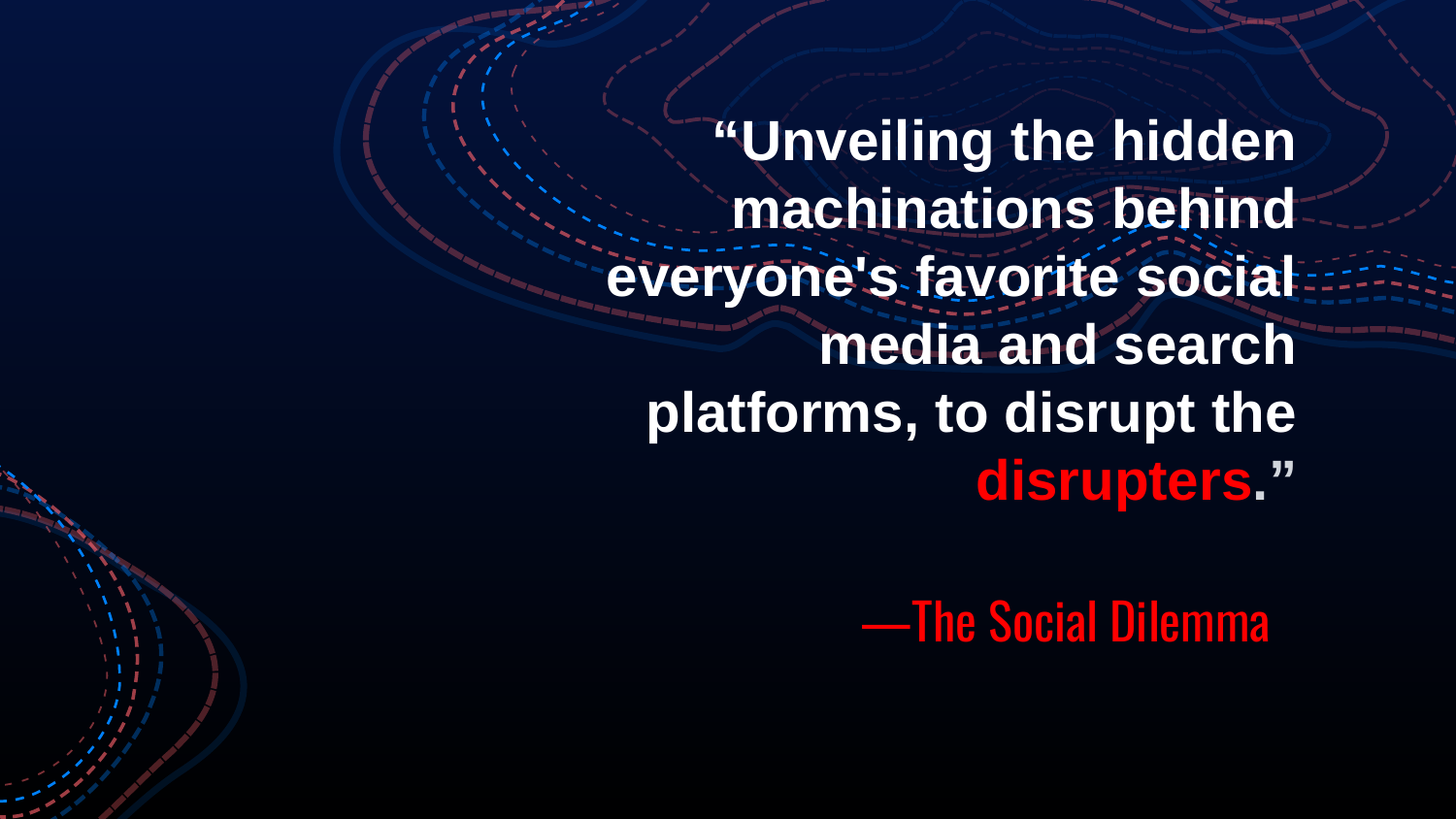

“Unveiling the hidden machinations behind everyone's favorite social media and search platforms, to disrupt the disrupters.”
# —The Social Dilemma